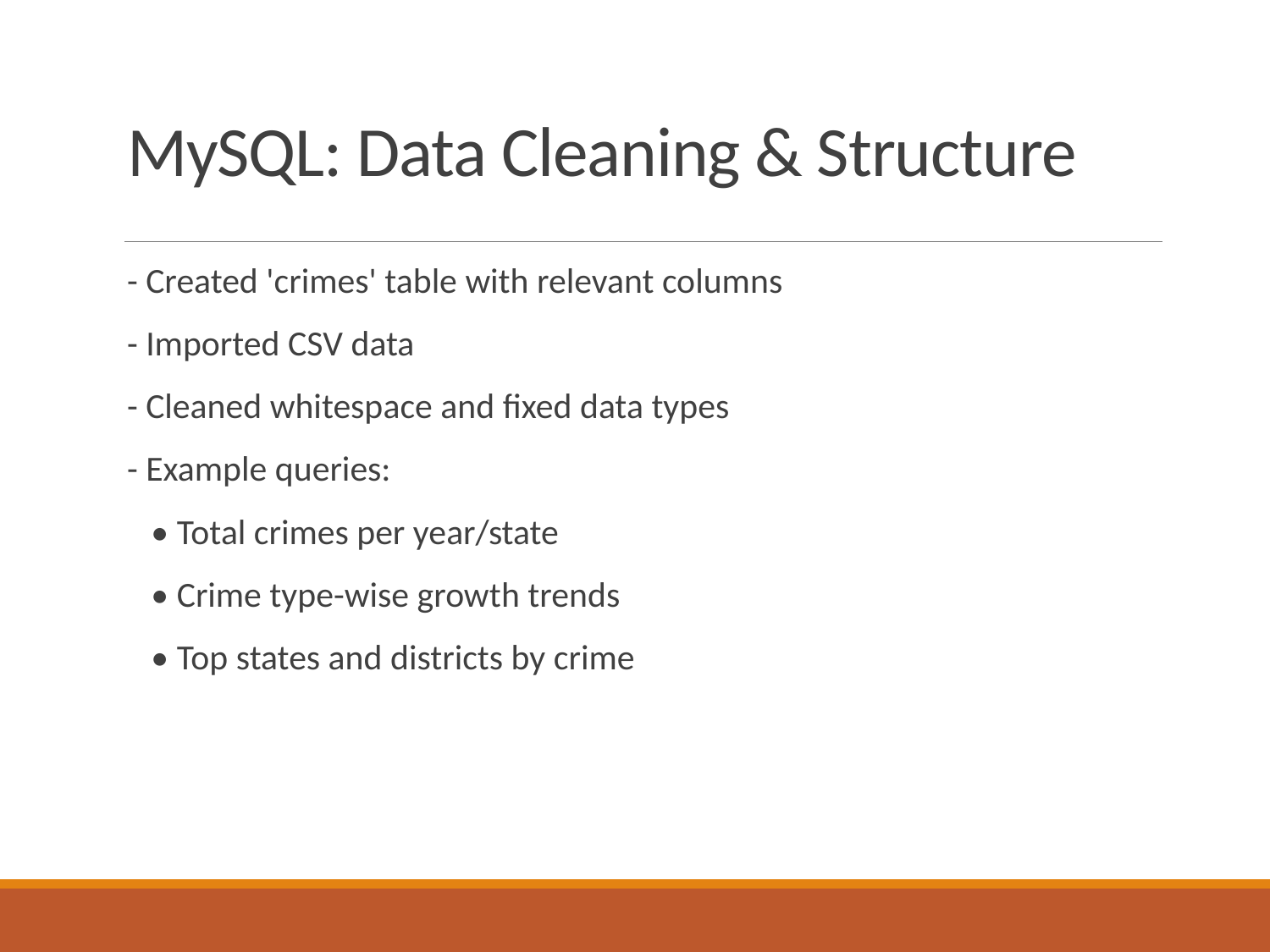

# MySQL: Data Cleaning & Structure
- Created 'crimes' table with relevant columns
- Imported CSV data
- Cleaned whitespace and fixed data types
- Example queries:
   • Total crimes per year/state
   • Crime type-wise growth trends
   • Top states and districts by crime